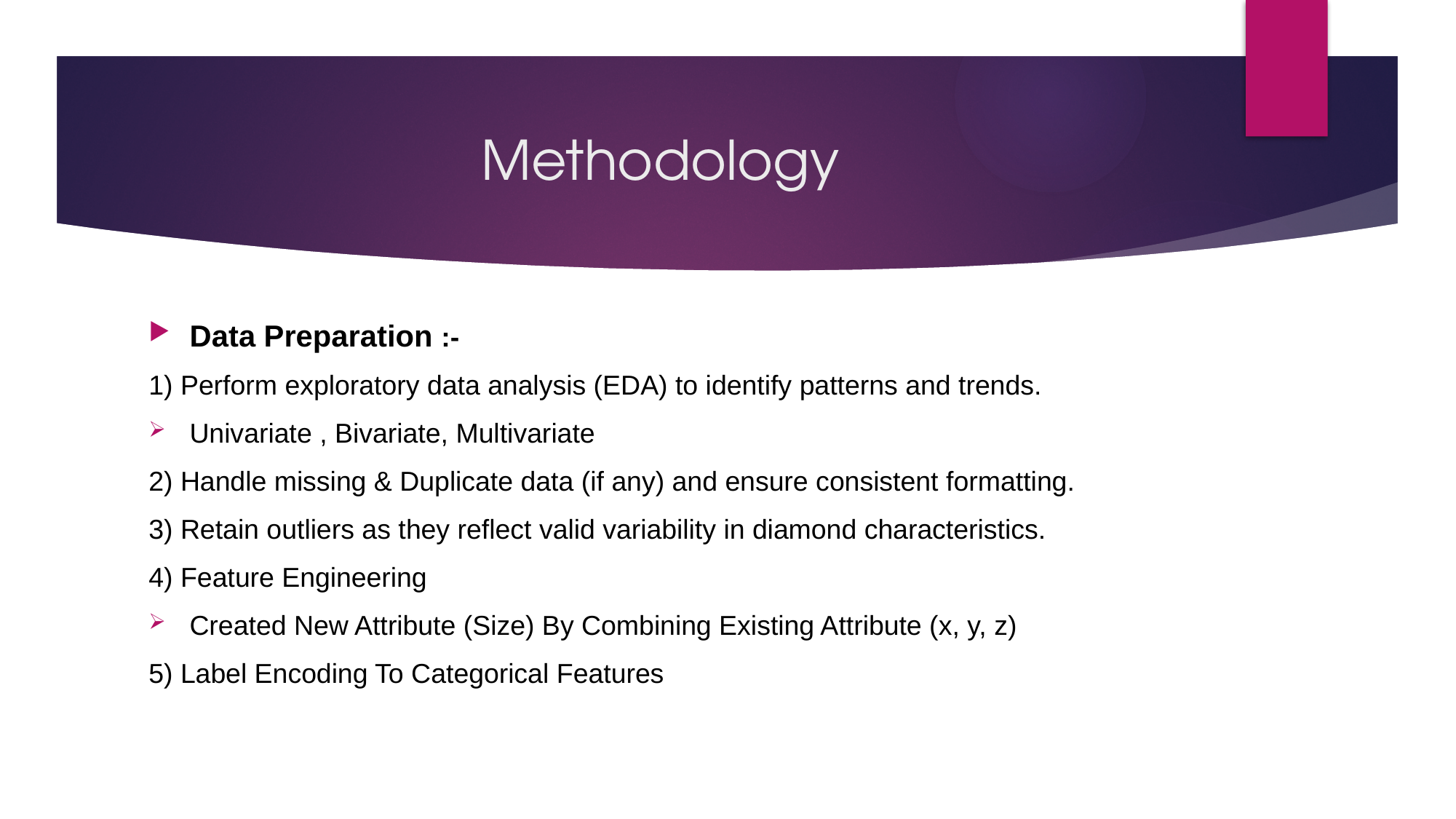

# Methodology
Data Preparation :-
1) Perform exploratory data analysis (EDA) to identify patterns and trends.
Univariate , Bivariate, Multivariate
2) Handle missing & Duplicate data (if any) and ensure consistent formatting.
3) Retain outliers as they reflect valid variability in diamond characteristics.
4) Feature Engineering
Created New Attribute (Size) By Combining Existing Attribute (x, y, z)
5) Label Encoding To Categorical Features